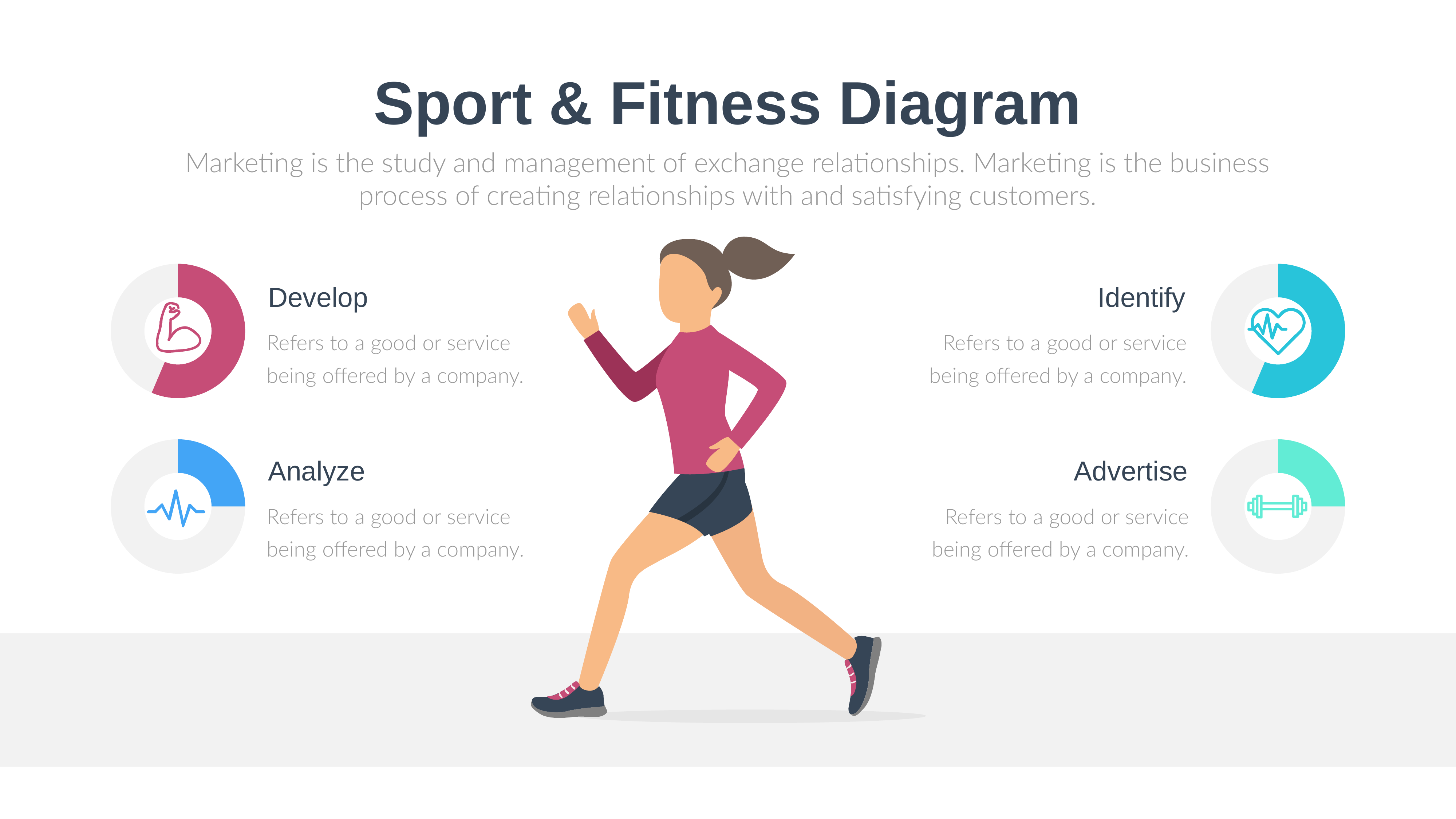

Sport & Fitness Diagram
Marketing is the study and management of exchange relationships. Marketing is the business process of creating relationships with and satisfying customers.

### Chart

| Category | Sales |
|---|---|
| 1st Qtr | 5.3 |
| 2nd Qtr | 4.1 |

### Chart

| Category | Sales |
|---|---|
| 1st Qtr | 5.3 |
| 2nd Qtr | 4.1 |
Develop
Refers to a good or service being offered by a company.
Identify
Refers to a good or service being offered by a company.

### Chart

| Category | Sales |
|---|---|
| 1st Qtr | 2.9 |
| 2nd Qtr | 8.7 |

### Chart

| Category | Sales |
|---|---|
| 1st Qtr | 2.9 |
| 2nd Qtr | 8.7 |
Analyze
Refers to a good or service being offered by a company.
Advertise
Refers to a good or service being offered by a company.